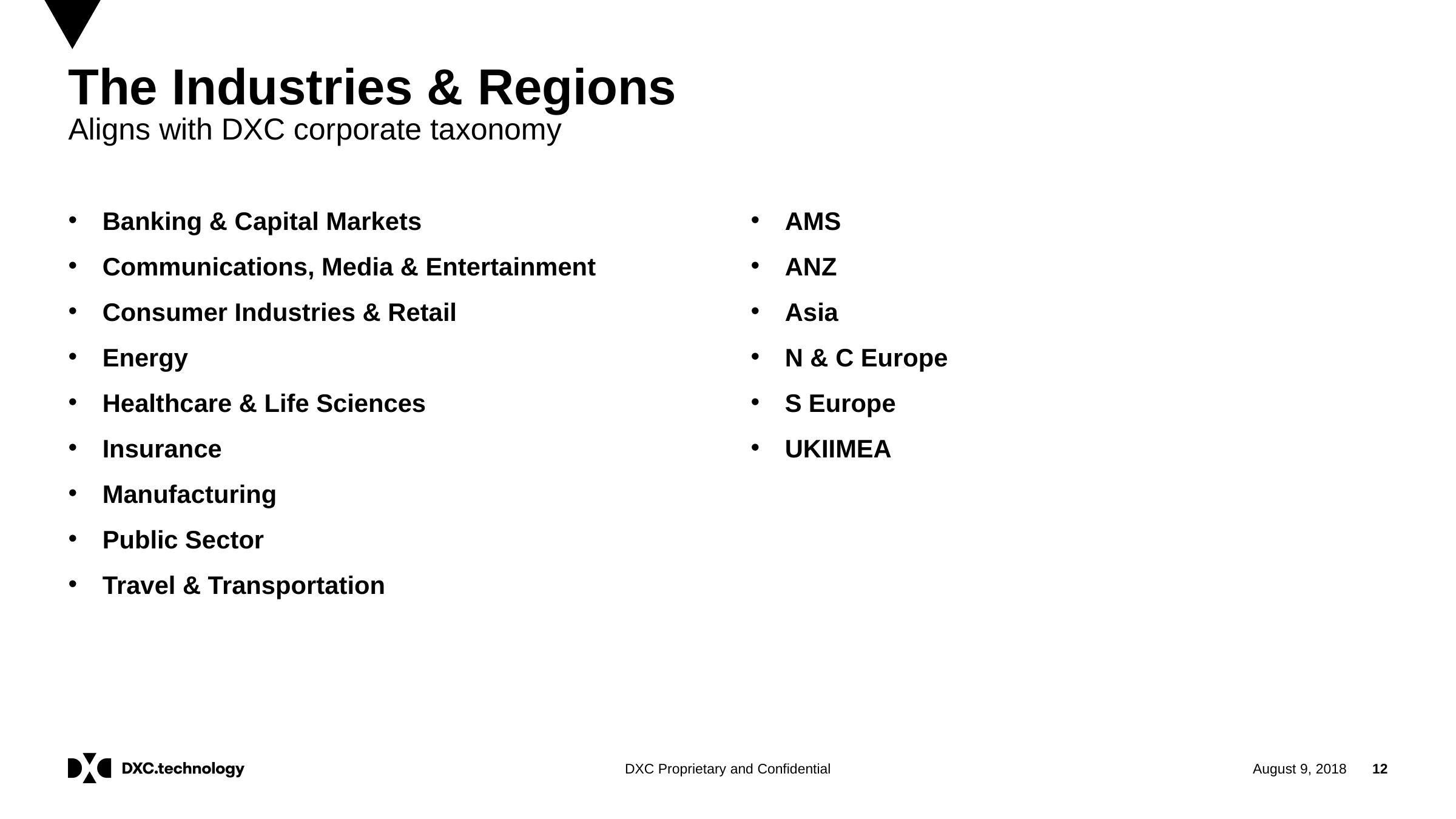

# The Industries & Regions Aligns with DXC corporate taxonomy
AMS
ANZ
Asia
N & C Europe
S Europe
UKIIMEA
Banking & Capital Markets
Communications, Media & Entertainment
Consumer Industries & Retail
Energy
Healthcare & Life Sciences
Insurance
Manufacturing
Public Sector
Travel & Transportation